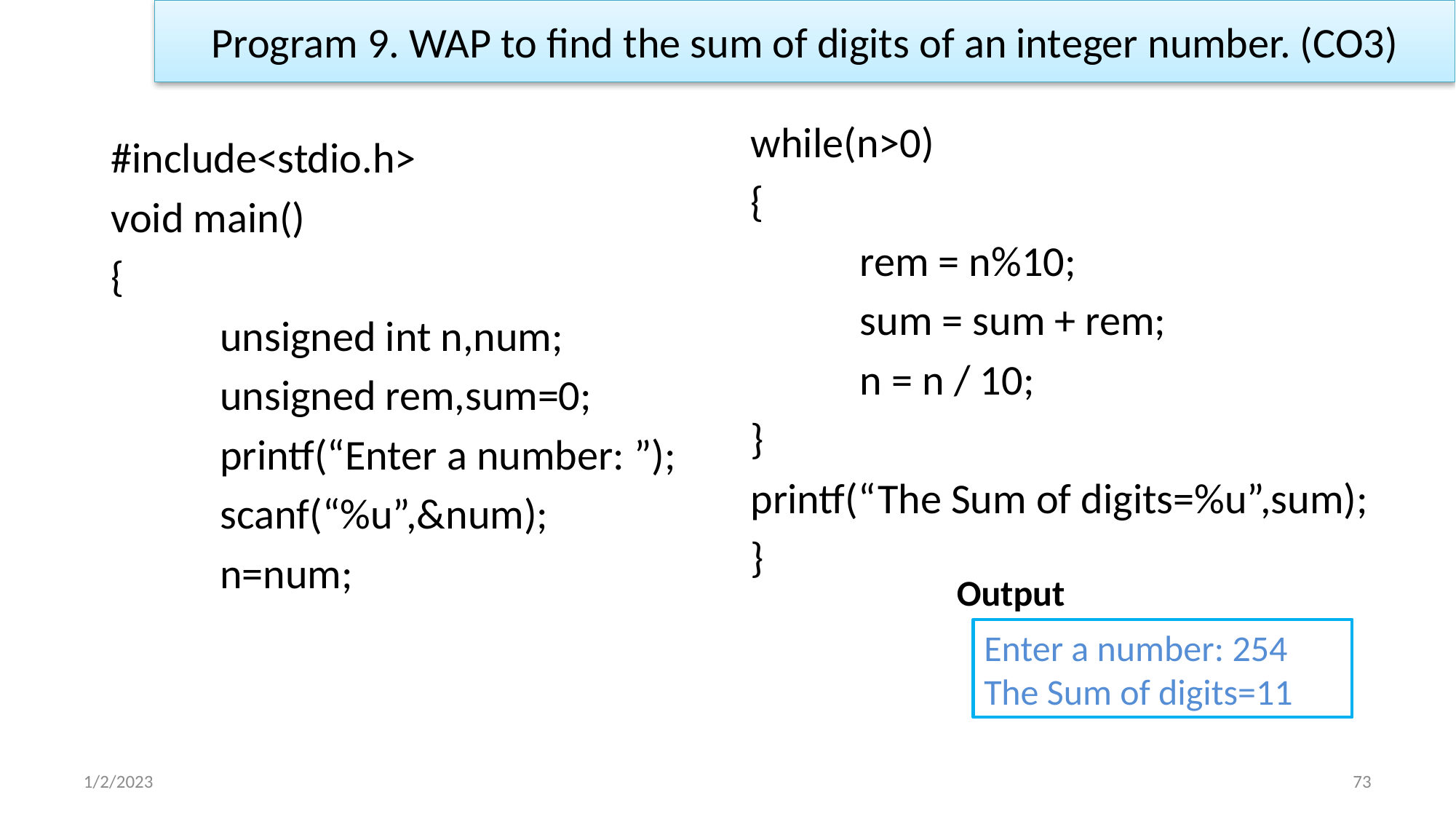

Program 9. WAP to find the sum of digits of an integer number. (CO3)
while(n>0)
{
	rem = n%10;
	sum = sum + rem;
	n = n / 10;
}
printf(“The Sum of digits=%u”,sum);
}
#include<stdio.h>
void main()
{
	unsigned int n,num;
	unsigned rem,sum=0;
	printf(“Enter a number: ”);
	scanf(“%u”,&num);
	n=num;
Output
Enter a number: 254
The Sum of digits=11
1/2/2023
73